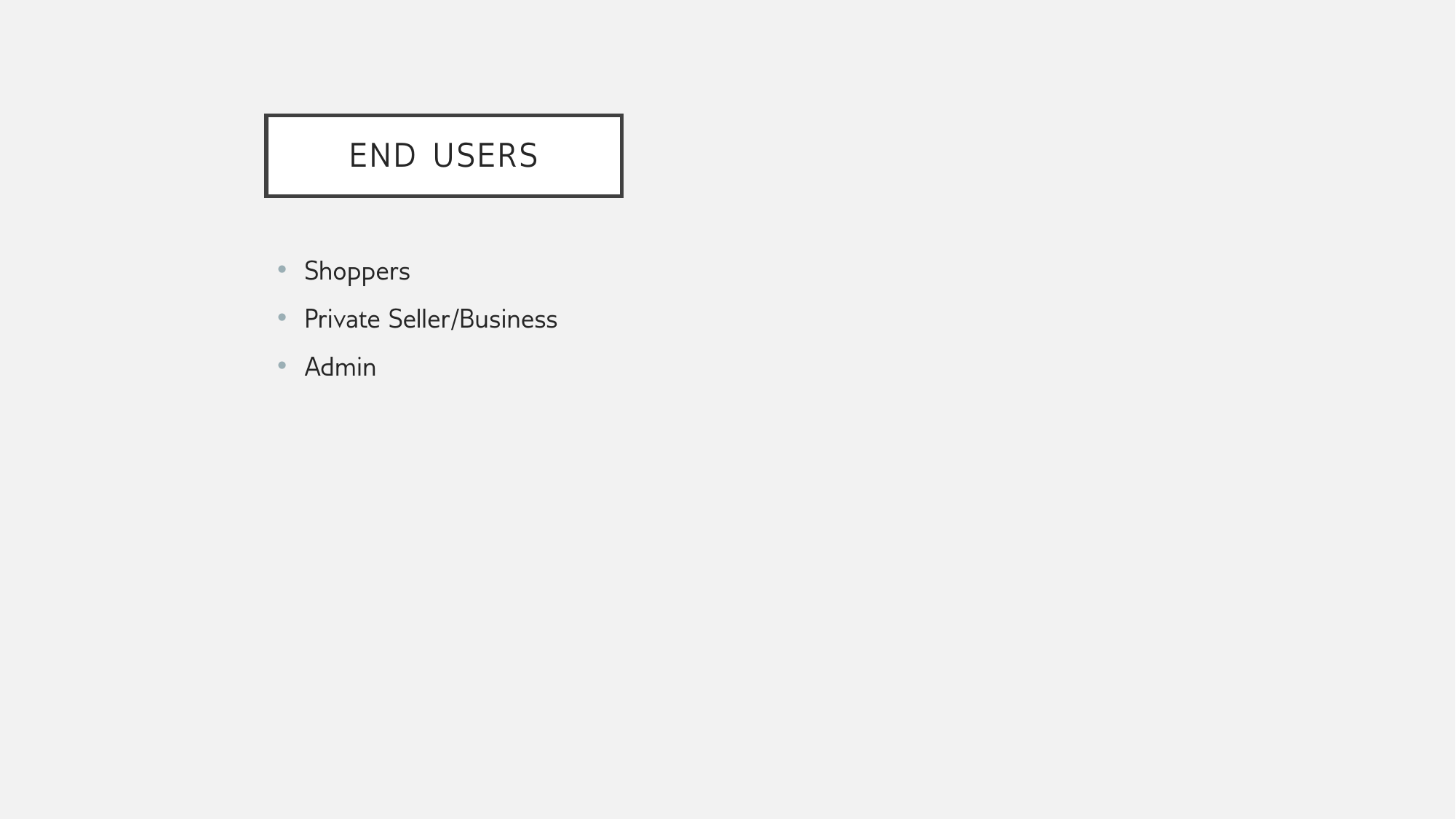

# End users
Shoppers
Private Seller/Business
Admin